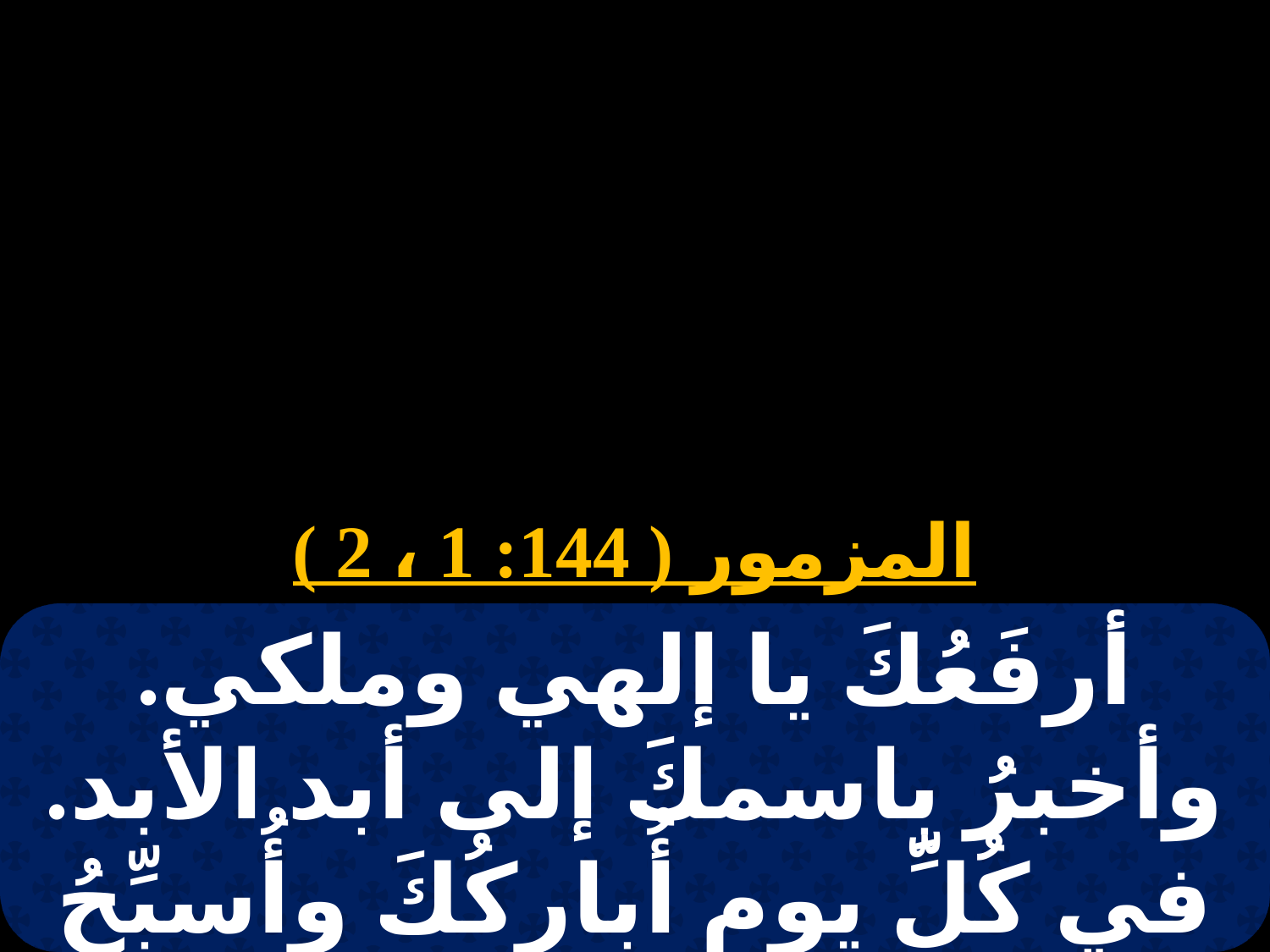

المزمور ( 144: 1 ، 2 )
أرفَعُكَ يا إلهي وملكي. وأخبرُ بِاسمكَ إلى أبد الأبد. في كُلِّ يومٍ أُبارِكُكَ وأُسبِّحُ اسمَكَ إلى دهر الداهرين.